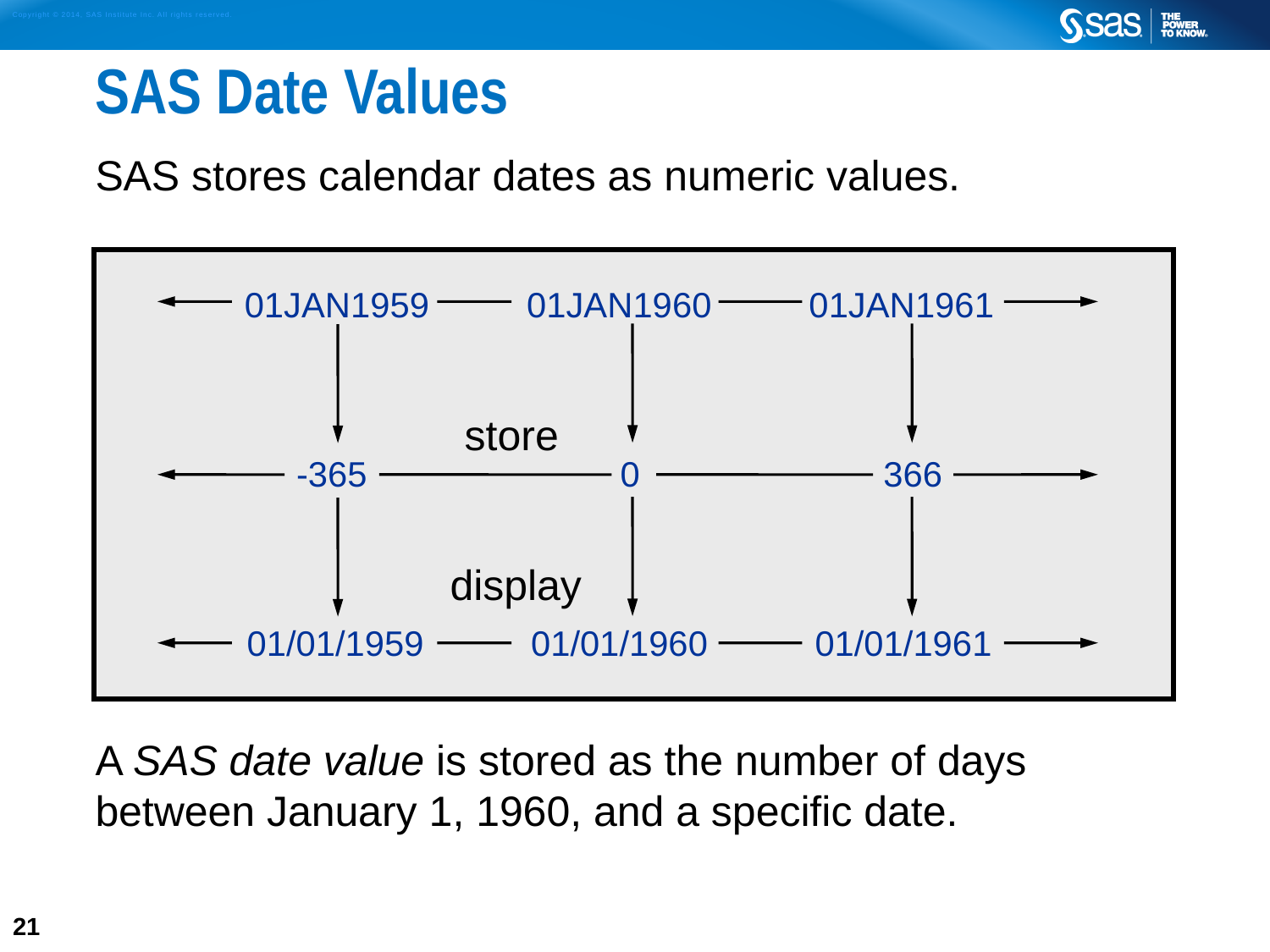

# SAS Date Values
SAS stores calendar dates as numeric values.

A SAS date value is stored as the number of days between January 1, 1960, and a specific date.

01JAN1959          01JAN1960          01JAN1961

-365                          0                         366

01/01/1959           01/01/1960           01/01/1961

store

display

21